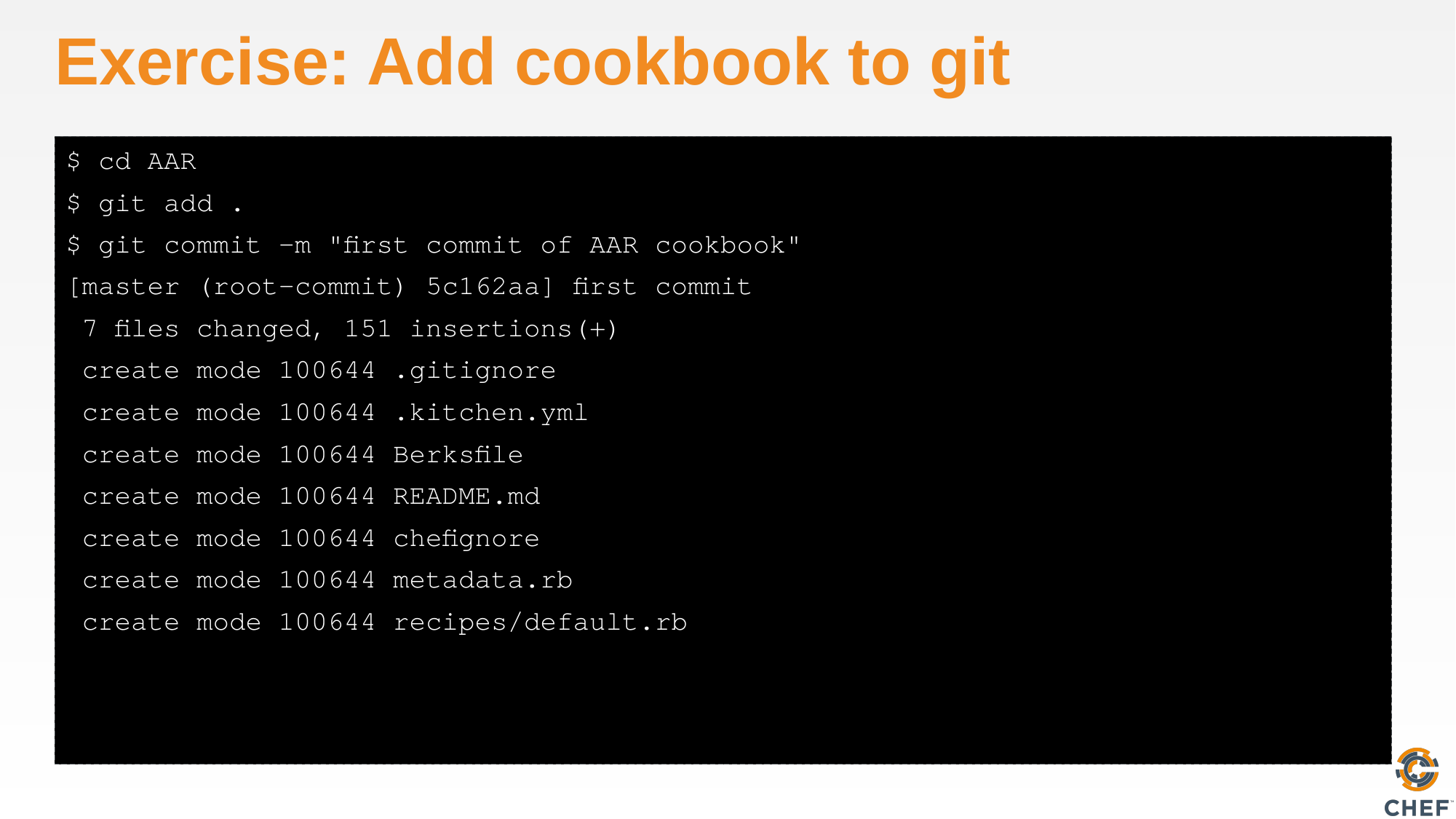

# Exercise: Add cookbook to git
$ cd AAR
$ git add .
$ git commit -m "first commit of AAR cookbook"
[master (root-commit) 5c162aa] first commit
 7 files changed, 151 insertions(+)
 create mode 100644 .gitignore
 create mode 100644 .kitchen.yml
 create mode 100644 Berksfile
 create mode 100644 README.md
 create mode 100644 chefignore
 create mode 100644 metadata.rb
 create mode 100644 recipes/default.rb